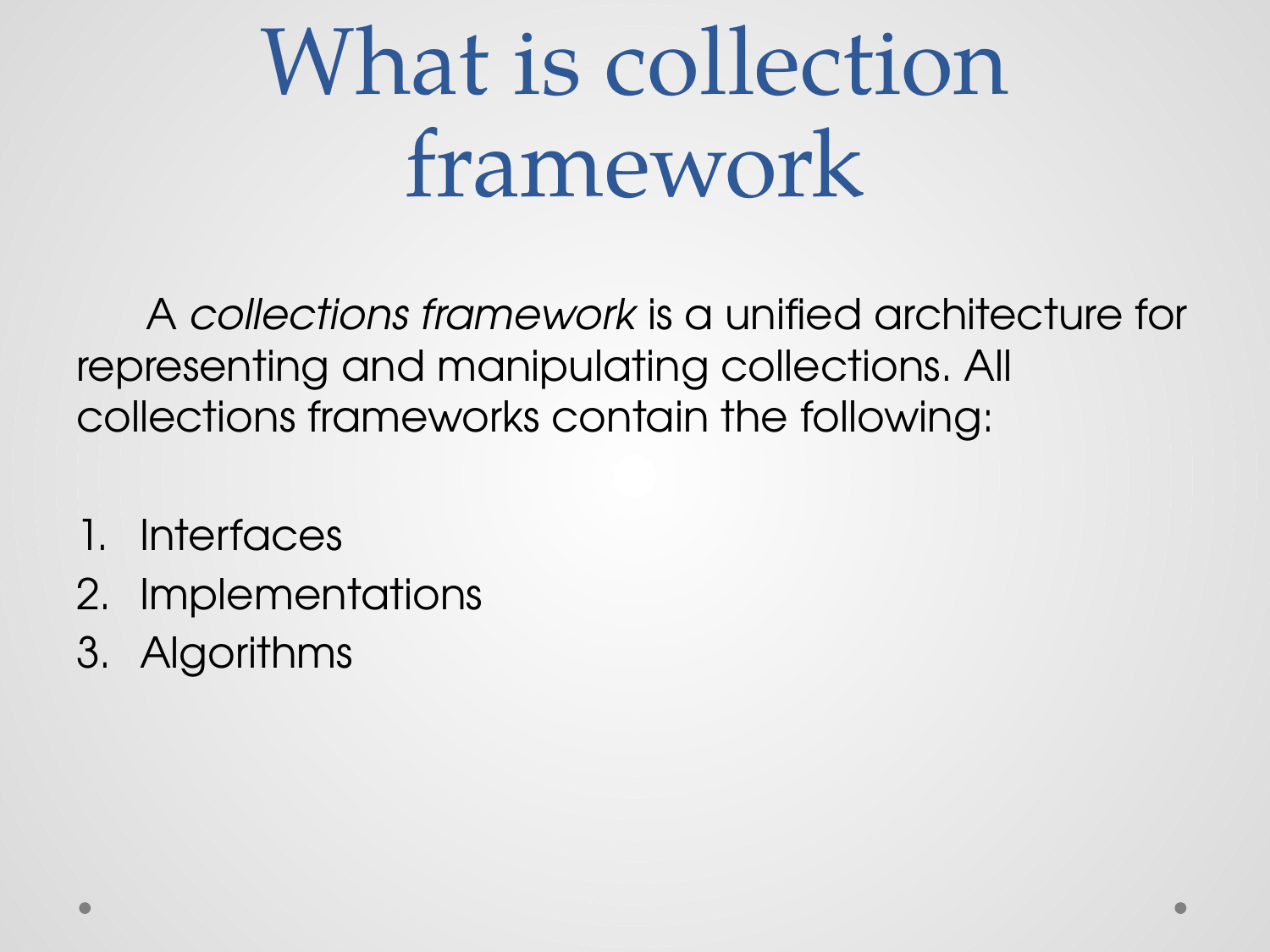

# What is collection framework

      A collections framework is a unified architecture for representing and manipulating collections. All collections frameworks contain the following:

Interfaces
Implementations
Algorithms